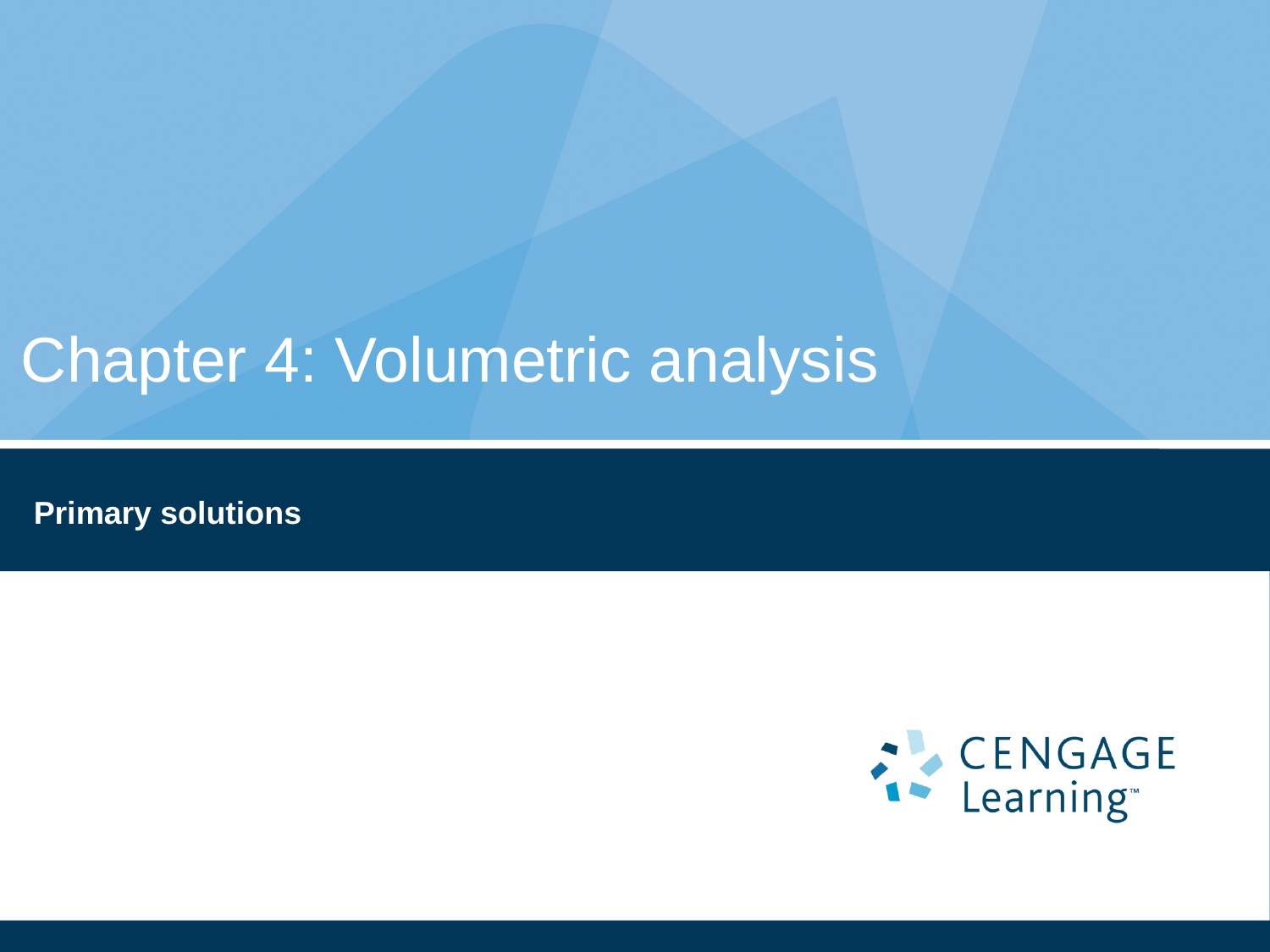

# Chapter 4: Volumetric analysis
Primary solutions